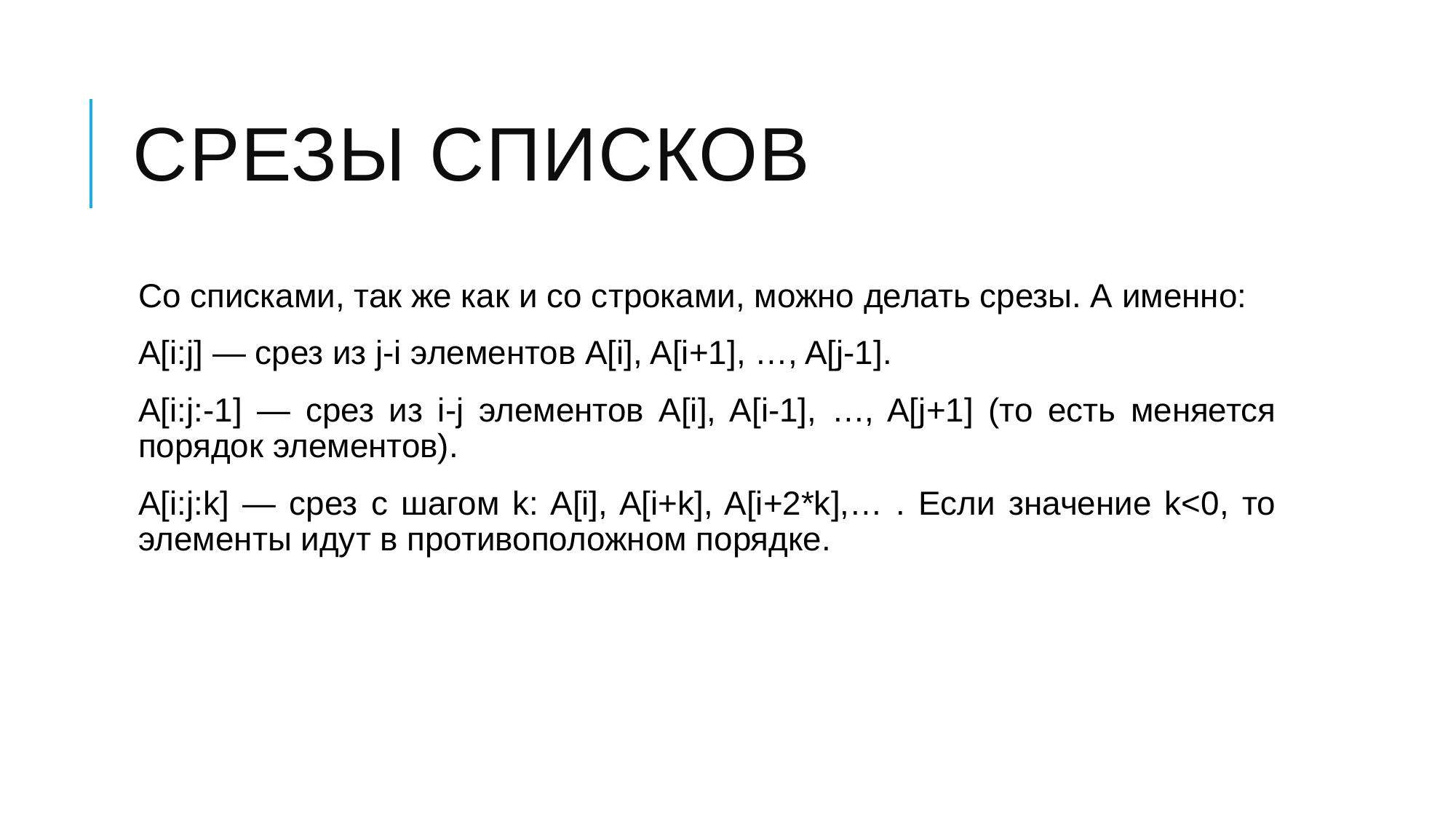

# Срезы списков
Со списками, так же как и со строками, можно делать срезы. А именно:
A[i:j] — срез из j-i элементов A[i], A[i+1], …, A[j-1].
A[i:j:-1] — срез из i-j элементов A[i], A[i-1], …, A[j+1] (то есть меняется порядок элементов).
A[i:j:k] — срез с шагом k: A[i], A[i+k], A[i+2*k],… . Если значение k<0, то элементы идут в противоположном порядке.